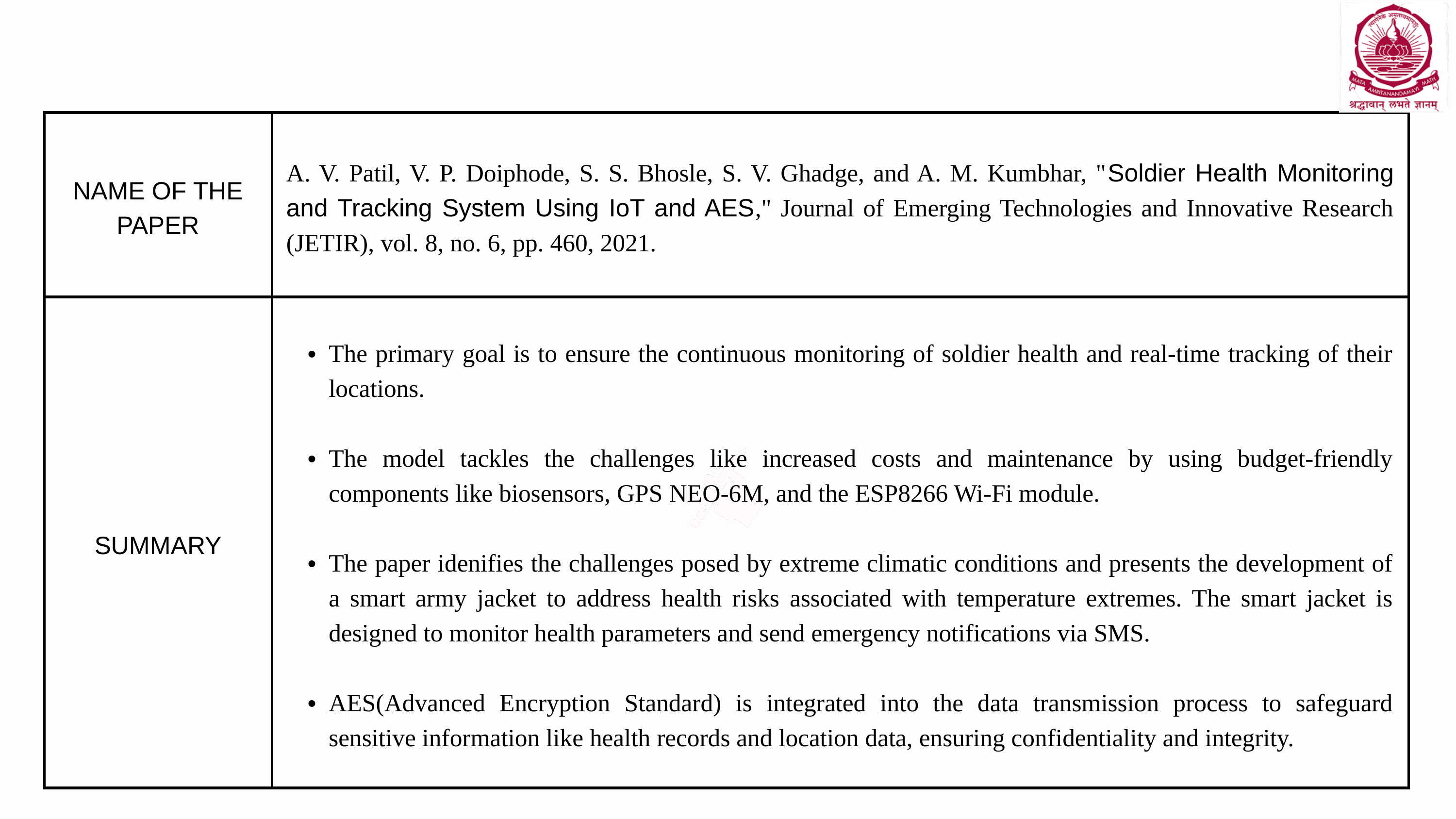

| NAME OF THE PAPER | A. V. Patil, V. P. Doiphode, S. S. Bhosle, S. V. Ghadge, and A. M. Kumbhar, "Soldier Health Monitoring and Tracking System Using IoT and AES," Journal of Emerging Technologies and Innovative Research (JETIR), vol. 8, no. 6, pp. 460, 2021. |
| --- | --- |
| SUMMARY | The primary goal is to ensure the continuous monitoring of soldier health and real-time tracking of their locations. The model tackles the challenges like increased costs and maintenance by using budget-friendly components like biosensors, GPS NEO-6M, and the ESP8266 Wi-Fi module. The paper idenifies the challenges posed by extreme climatic conditions and presents the development of a smart army jacket to address health risks associated with temperature extremes. The smart jacket is designed to monitor health parameters and send emergency notifications via SMS. AES(Advanced Encryption Standard) is integrated into the data transmission process to safeguard sensitive information like health records and location data, ensuring confidentiality and integrity. |